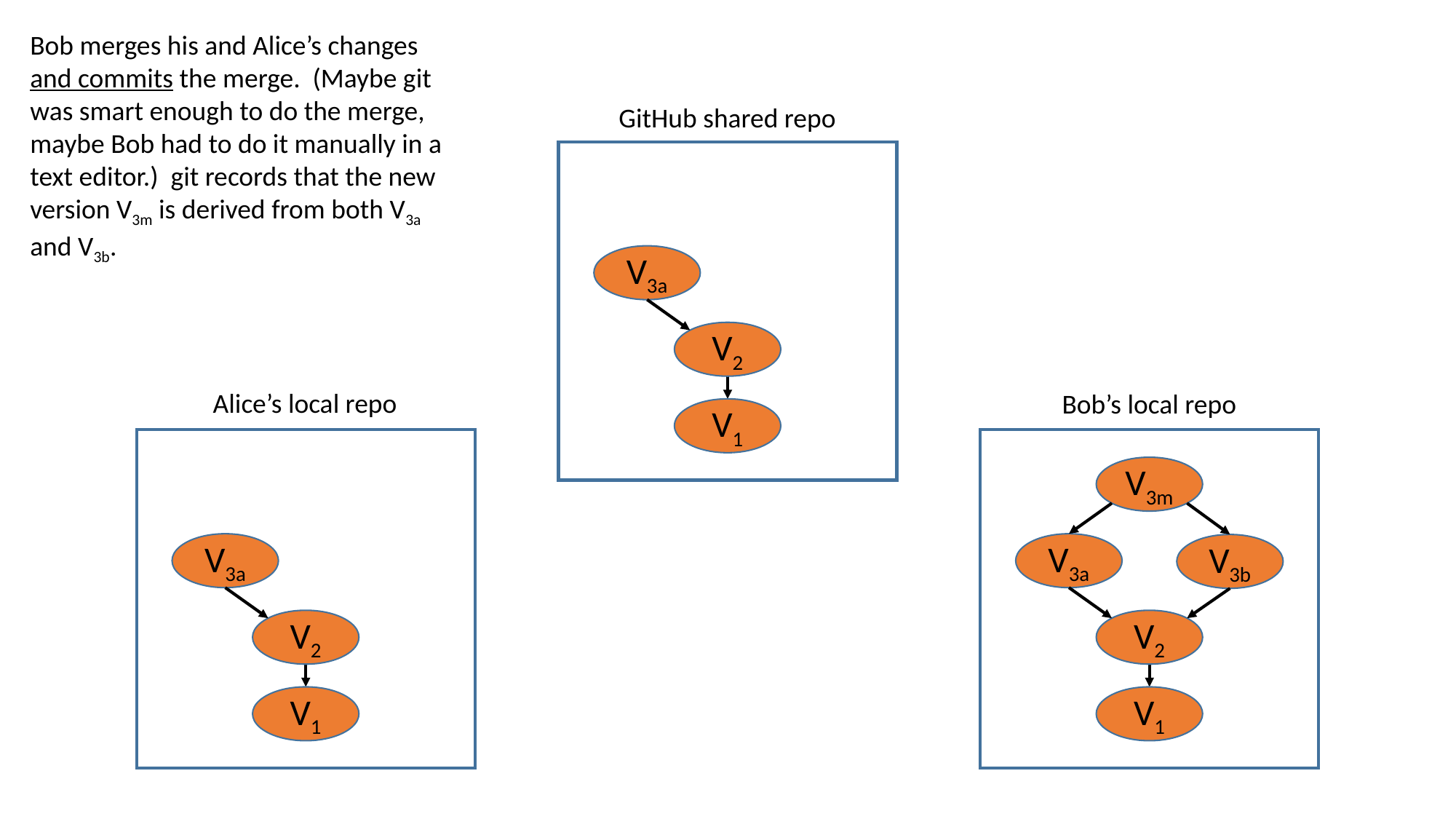

Bob merges his and Alice’s changes and commits the merge.  (Maybe git was smart enough to do the merge, maybe Bob had to do it manually in a text editor.)  git records that the new version V3m is derived from both V3a and V3b.
GitHub shared repo

V3a
V2
Alice’s local repo
Bob’s local repo
V1

V3m
V3a
V3a
V3b
V2
V2
V1
V1